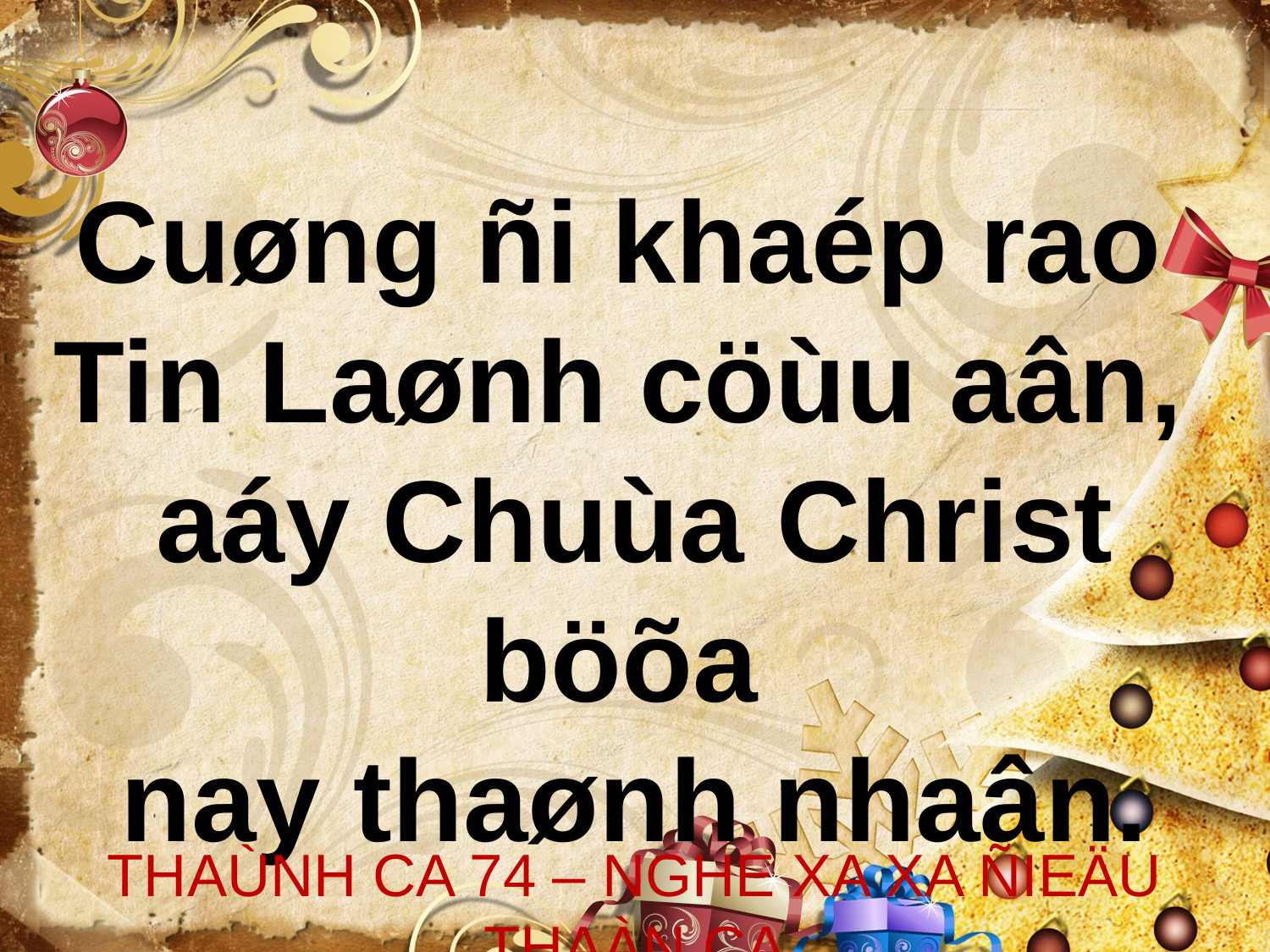

Cuøng ñi khaép rao
Tin Laønh cöùu aân,
aáy Chuùa Christ böõa
nay thaønh nhaân.
THAÙNH CA 74 – NGHE XA XA ÑIEÄU THAÀN CA